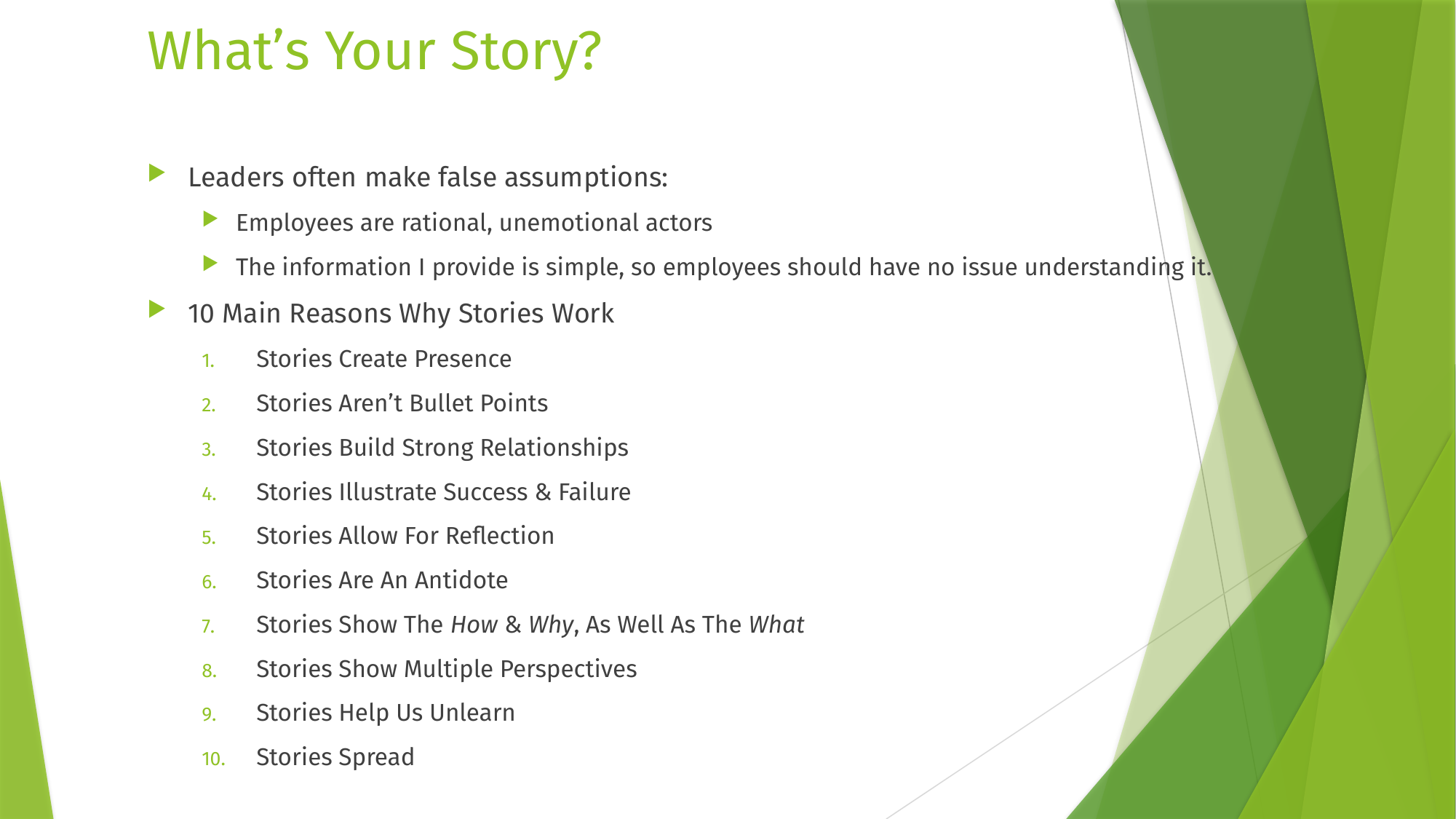

# What’s Your Story?
Leaders often make false assumptions:
Employees are rational, unemotional actors
The information I provide is simple, so employees should have no issue understanding it.
10 Main Reasons Why Stories Work
Stories Create Presence
Stories Aren’t Bullet Points
Stories Build Strong Relationships
Stories Illustrate Success & Failure
Stories Allow For Reflection
Stories Are An Antidote
Stories Show The How & Why, As Well As The What
Stories Show Multiple Perspectives
Stories Help Us Unlearn
Stories Spread